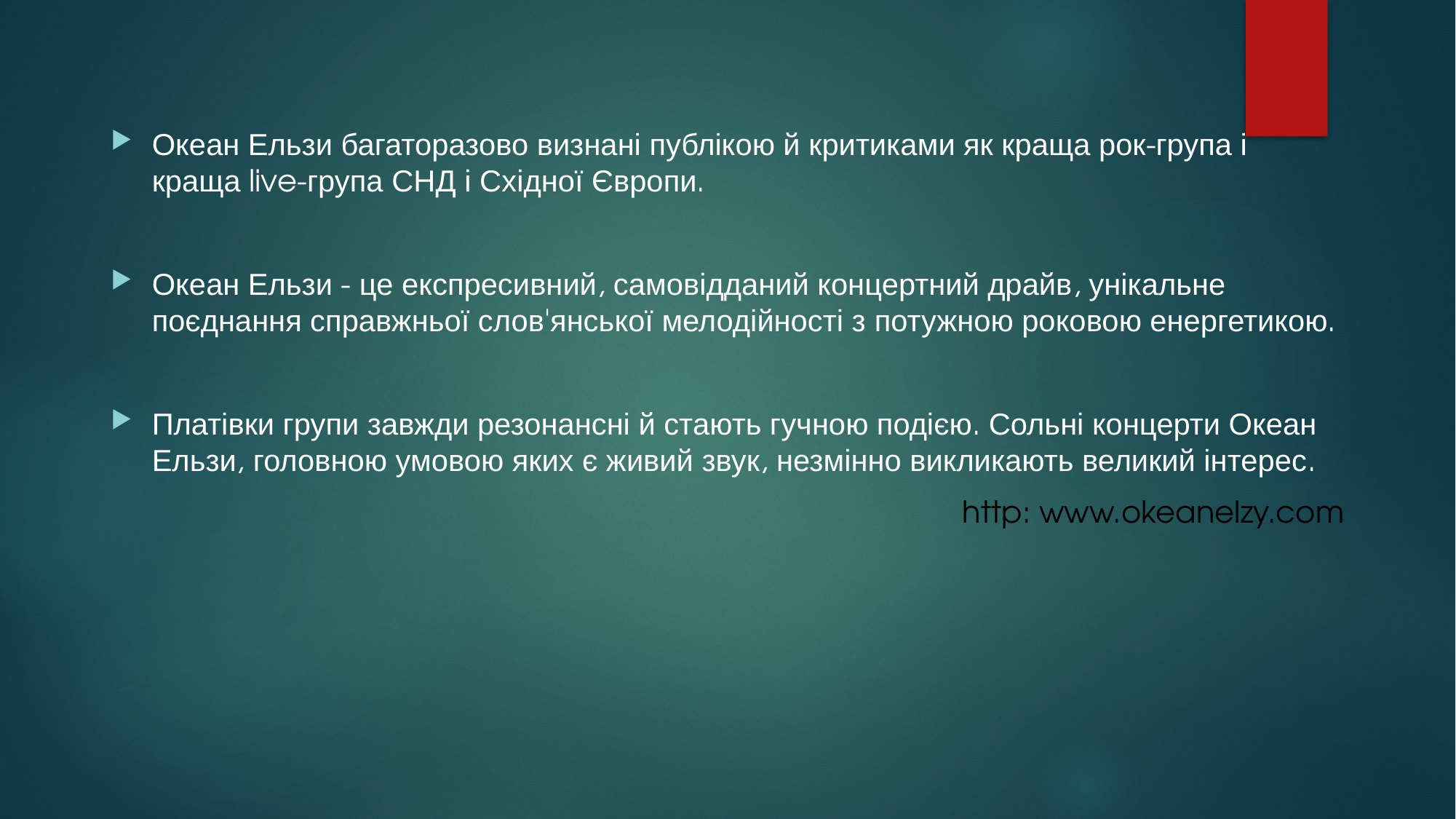

Океан Ельзи багаторазово визнані публікою й критиками як краща рок-група і краща live-група СНД і Східної Європи.

Океан Ельзи - це експресивний, самовідданий концертний драйв, унікальне поєднання справжньої слов'янської мелодійності з потужною роковою енергетикою.

Платівки групи завжди резонансні й стають гучною подією. Сольні концерти Океан Ельзи, головною умовою яких є живий звук, незмінно викликають великий інтерес.
http: www.okeanelzy.com